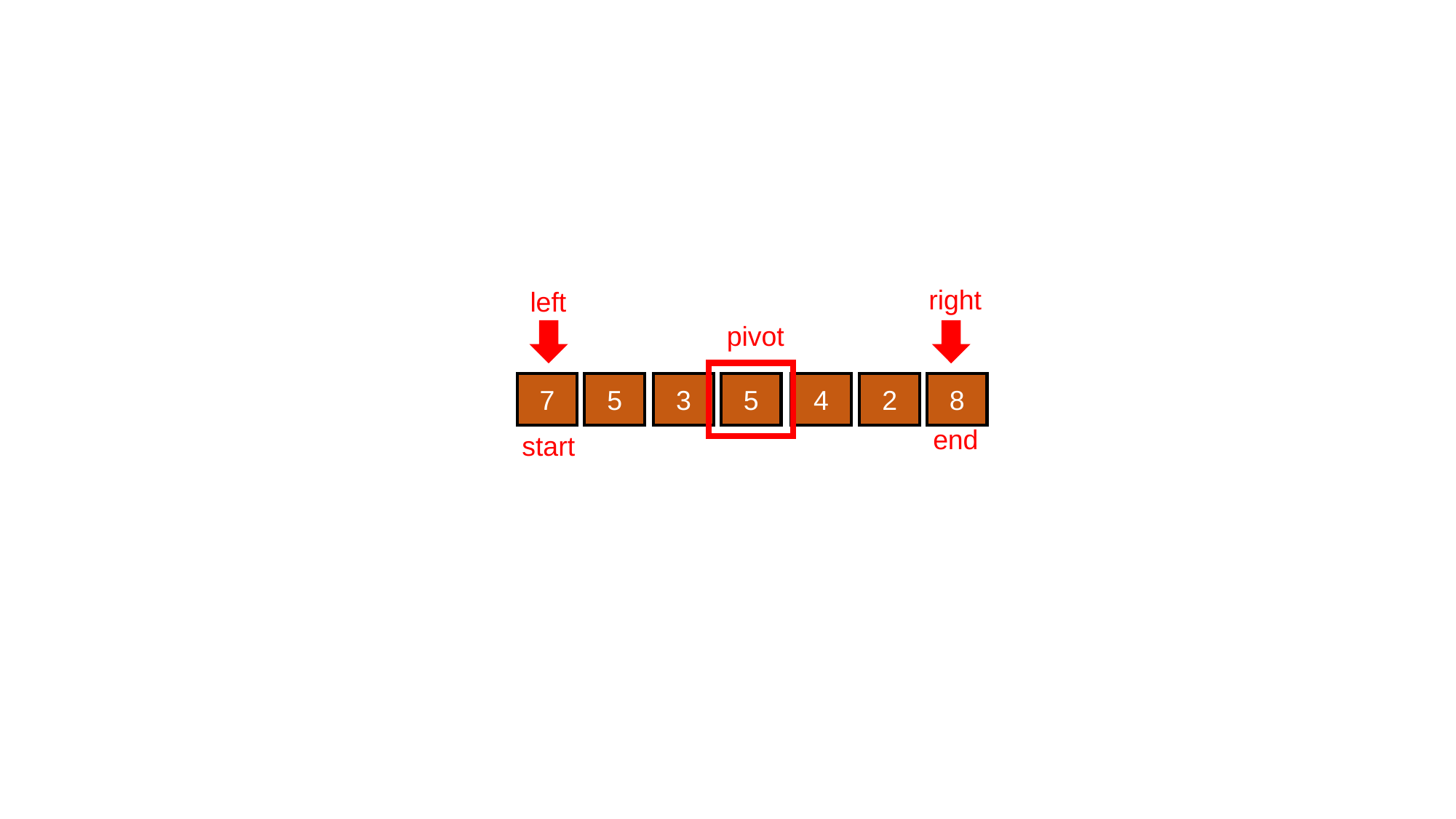

right

left

pivot

7
5
3
5
4
2
8
end
start